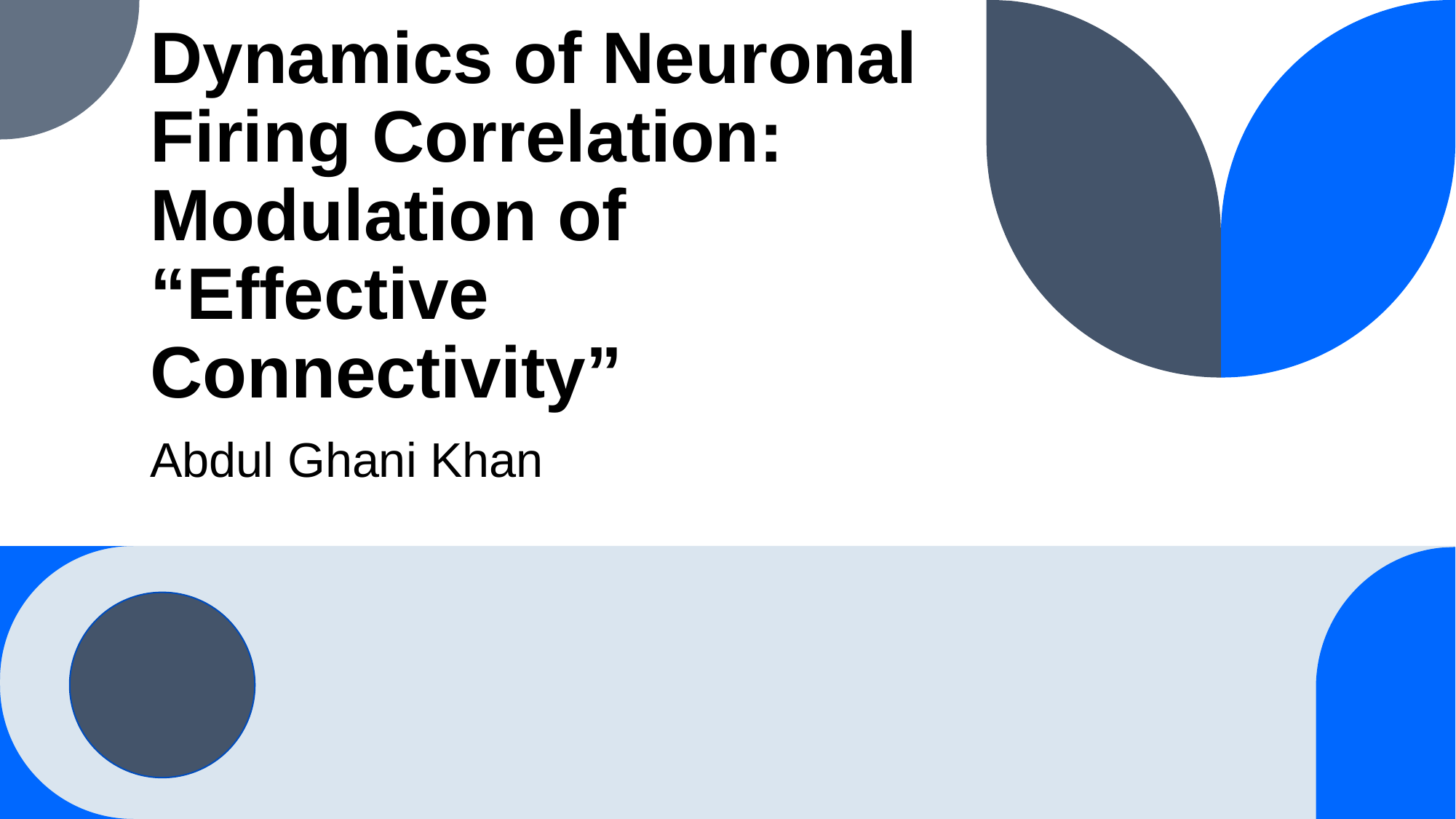

# Dynamics of Neuronal Firing Correlation: Modulation of “Effective Connectivity”
Abdul Ghani Khan